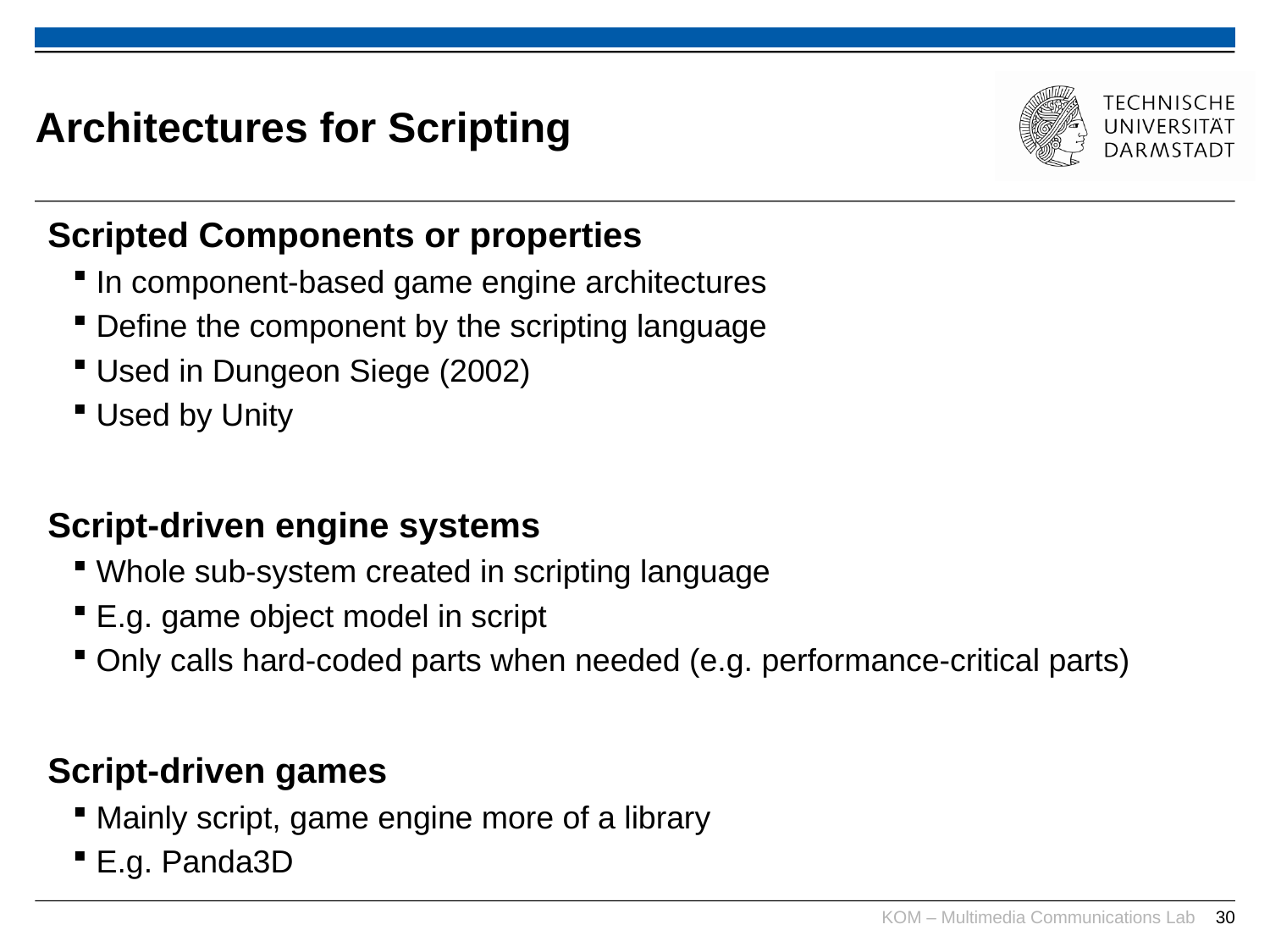

# Architectures for Scripting
Scripted Components or properties
In component-based game engine architectures
Define the component by the scripting language
Used in Dungeon Siege (2002)
Used by Unity

Script-driven engine systems
Whole sub-system created in scripting language
E.g. game object model in script
Only calls hard-coded parts when needed (e.g. performance-critical parts)

Script-driven games
Mainly script, game engine more of a library
E.g. Panda3D